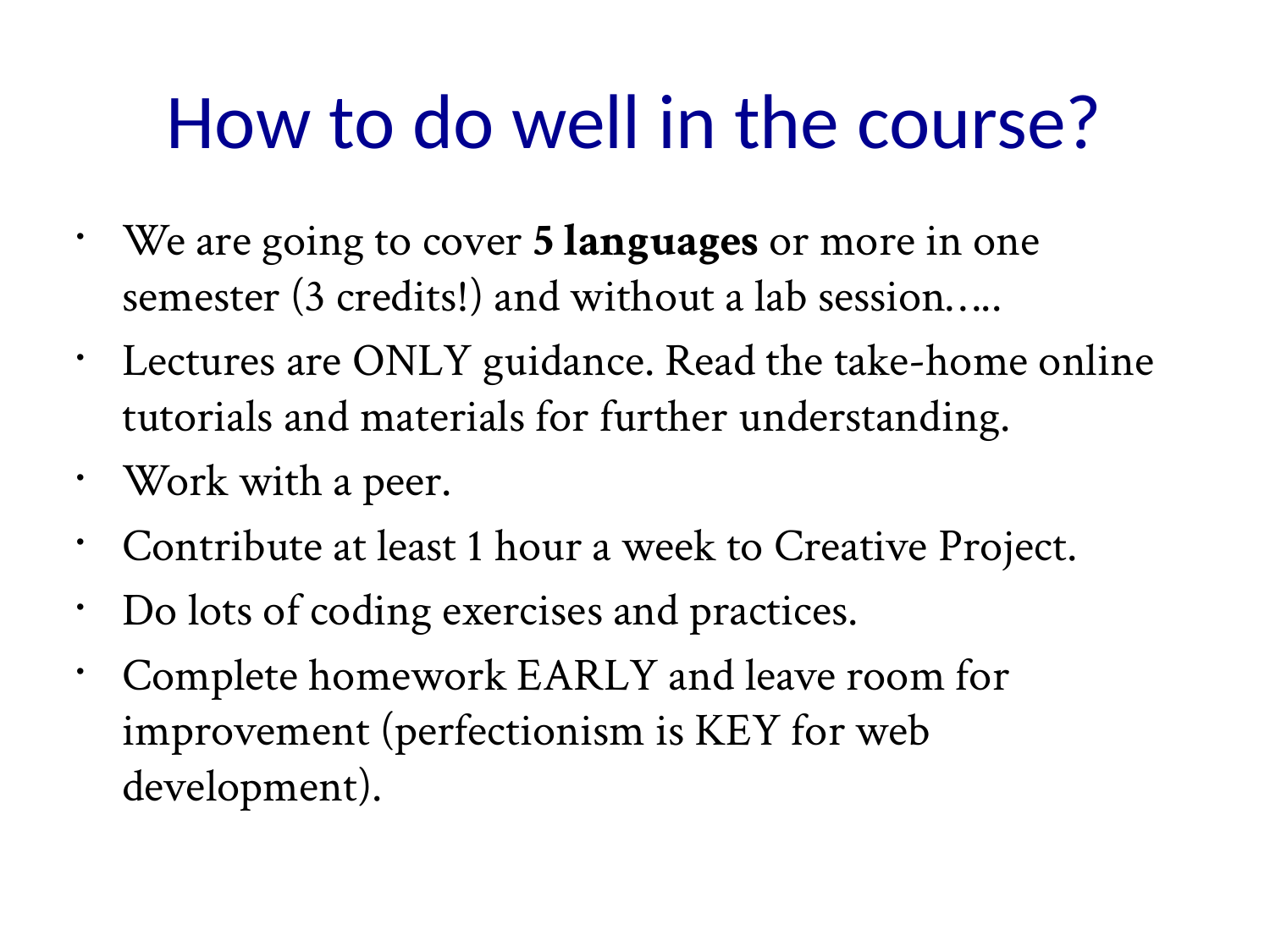

# How to do well in the course?
We are going to cover 5 languages or more in one semester (3 credits!) and without a lab session…..
Lectures are ONLY guidance. Read the take-home online tutorials and materials for further understanding.
Work with a peer.
Contribute at least 1 hour a week to Creative Project.
Do lots of coding exercises and practices.
Complete homework EARLY and leave room for improvement (perfectionism is KEY for web development).